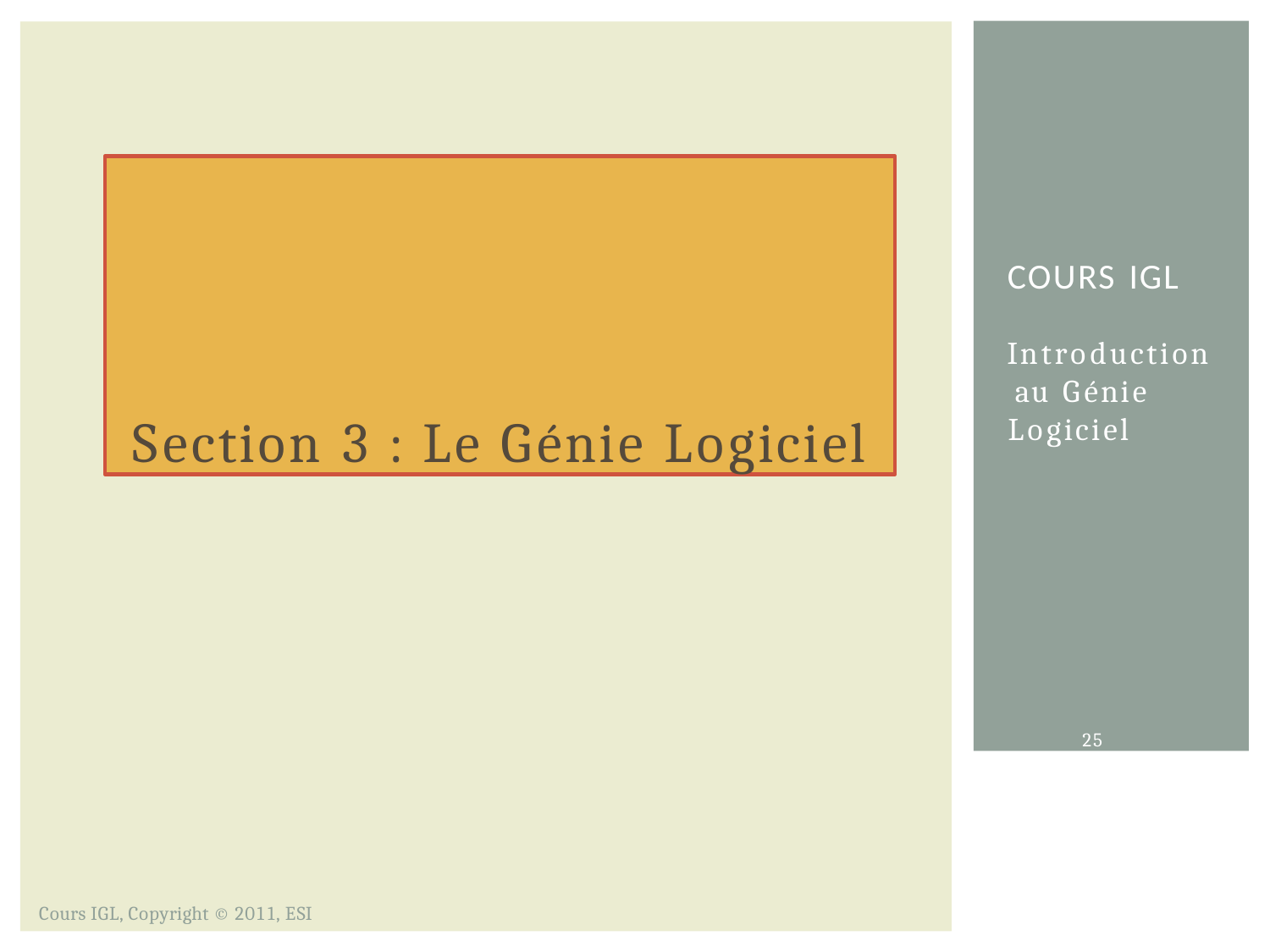

COURS IGL

Introduction  au Génie
Logiciel

25

Section 3 : Le Génie Logiciel
Cours IGL, Copyright © 2011, ESI